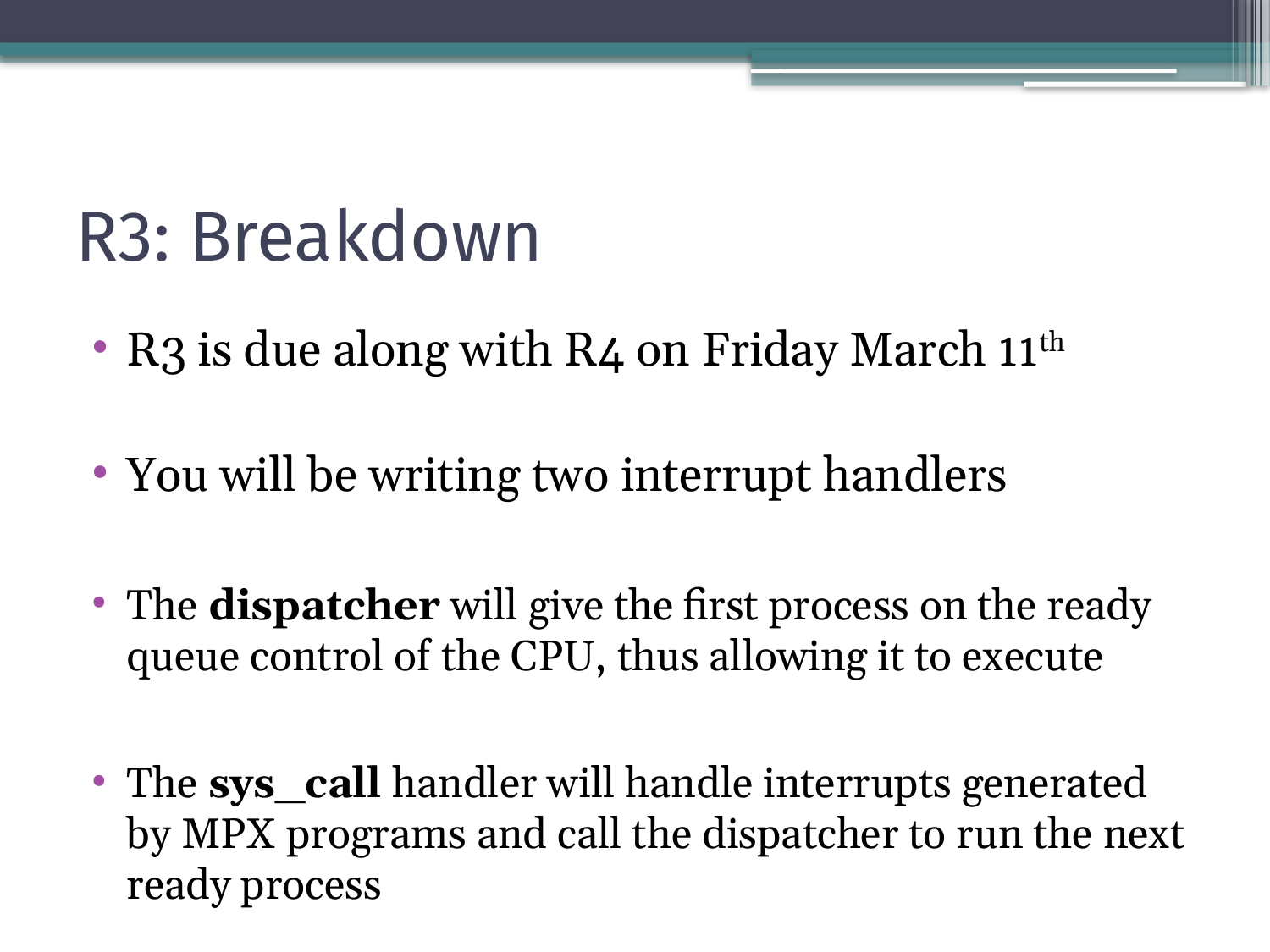

# R3: Breakdown
R3 is due along with R4 on Friday March 11th

You will be writing two interrupt handlers

The dispatcher will give the first process on the ready queue control of the CPU, thus allowing it to execute

The sys_call handler will handle interrupts generated by MPX programs and call the dispatcher to run the next ready process